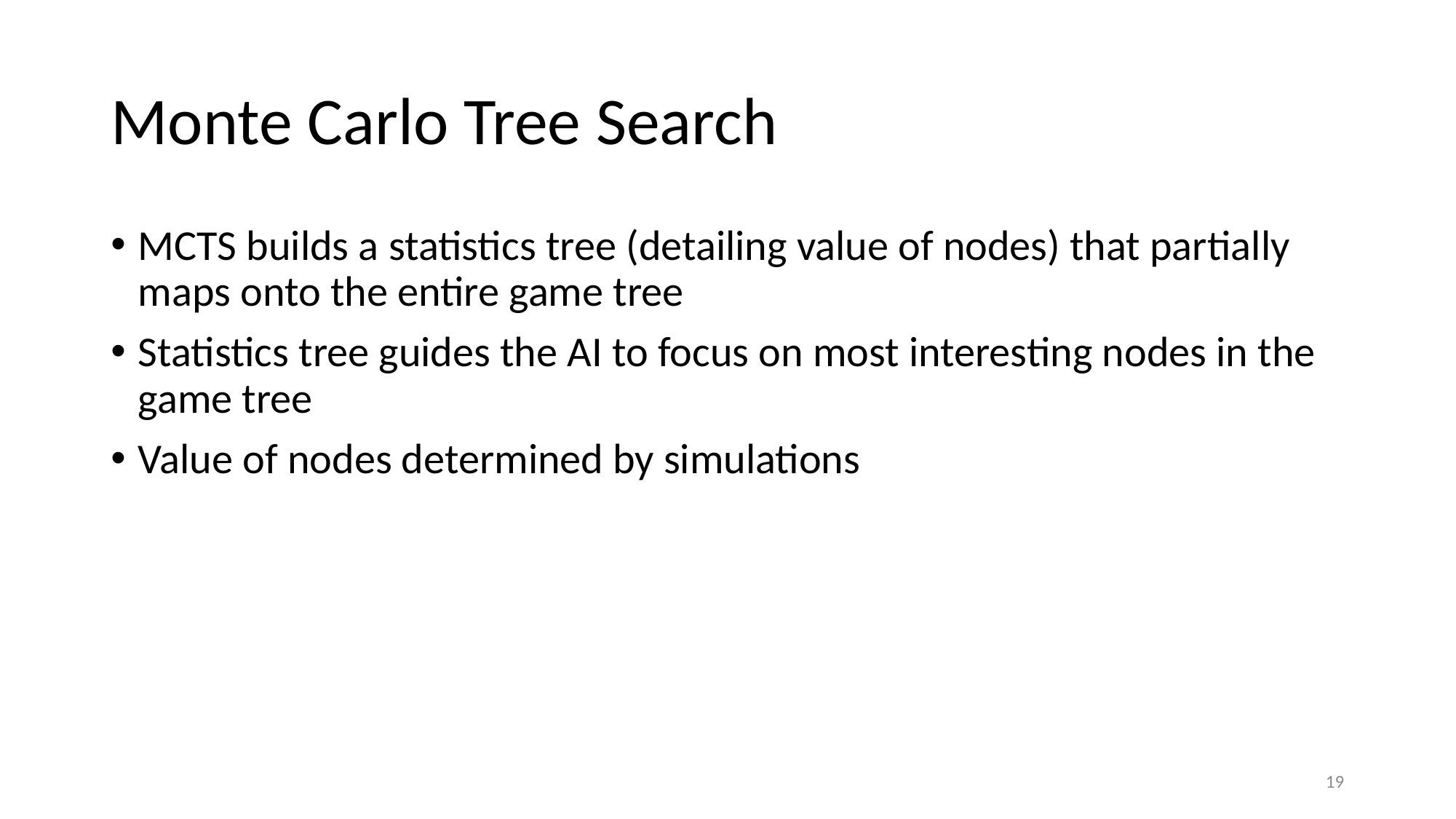

# Monte Carlo Tree Search
MCTS builds a statistics tree (detailing value of nodes) that partially maps onto the entire game tree
Statistics tree guides the AI to focus on most interesting nodes in the game tree
Value of nodes determined by simulations
19